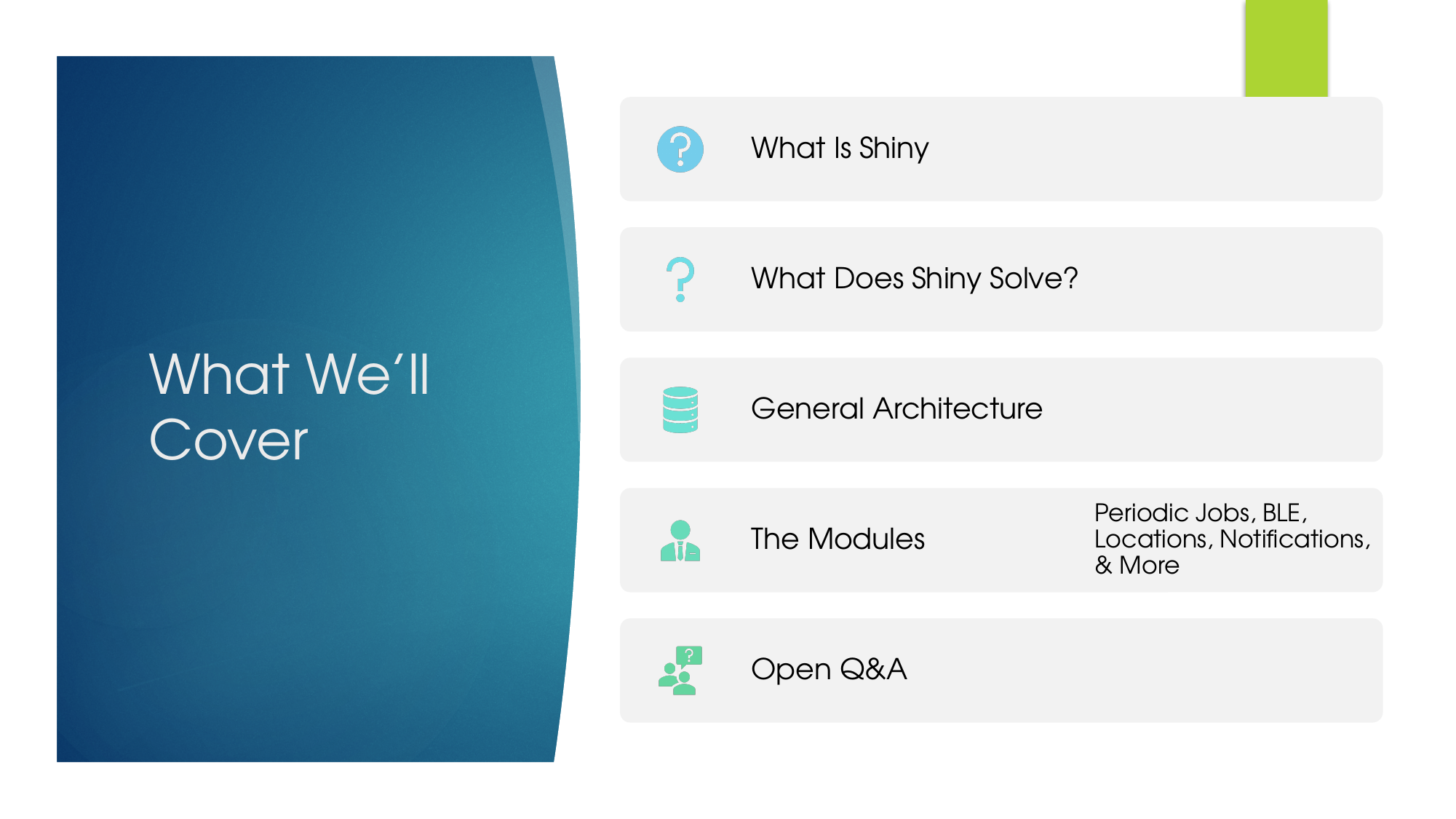

What Is Shiny
What Does Shiny Solve?
General Architecture
The Modules
Periodic Jobs, BLE, Locations, Notifications, & More
Open Q&A
# What We’ll Cover